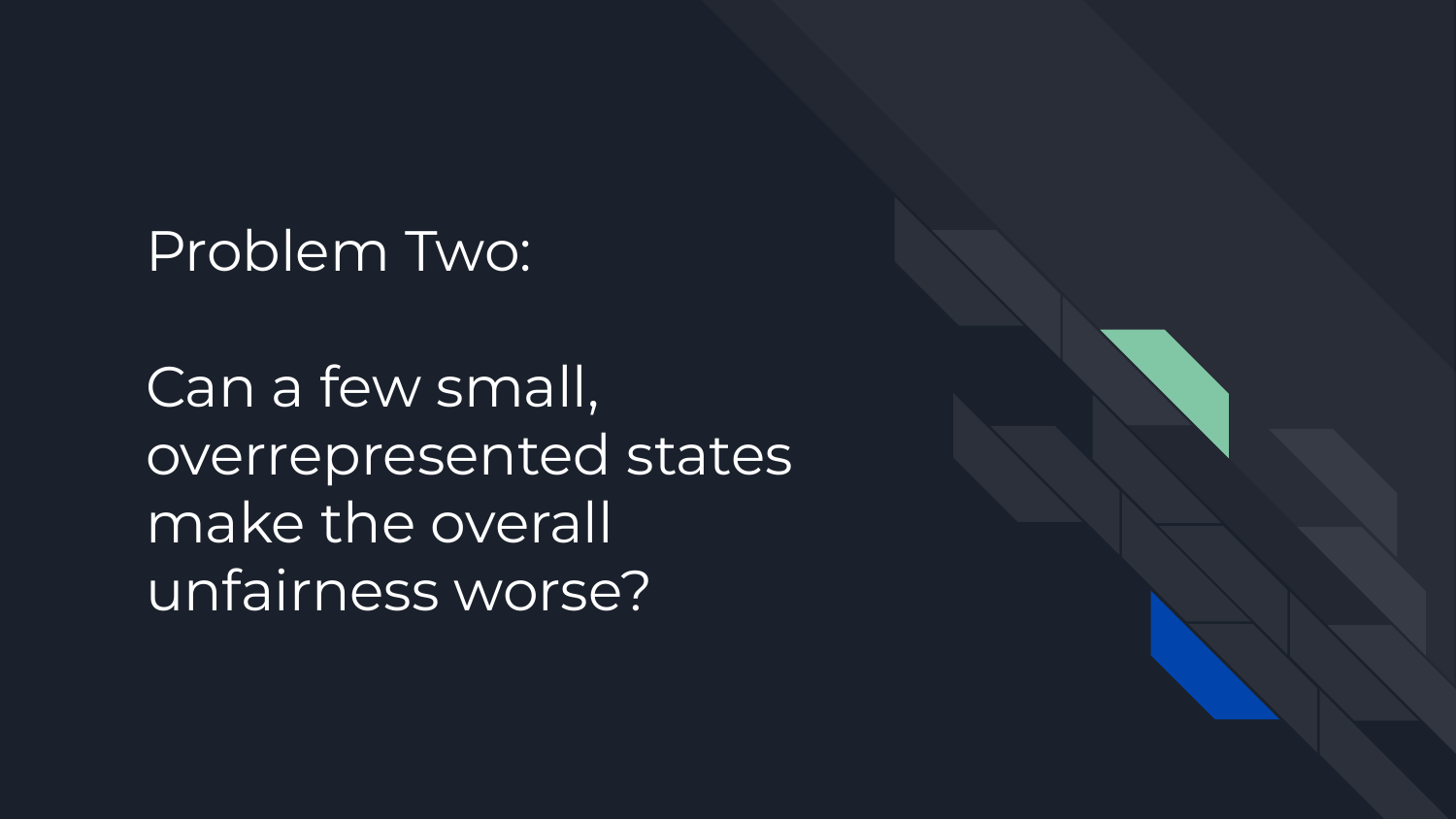

# Problem Two:

Can a few small, overrepresented states make the overall unfairness worse?